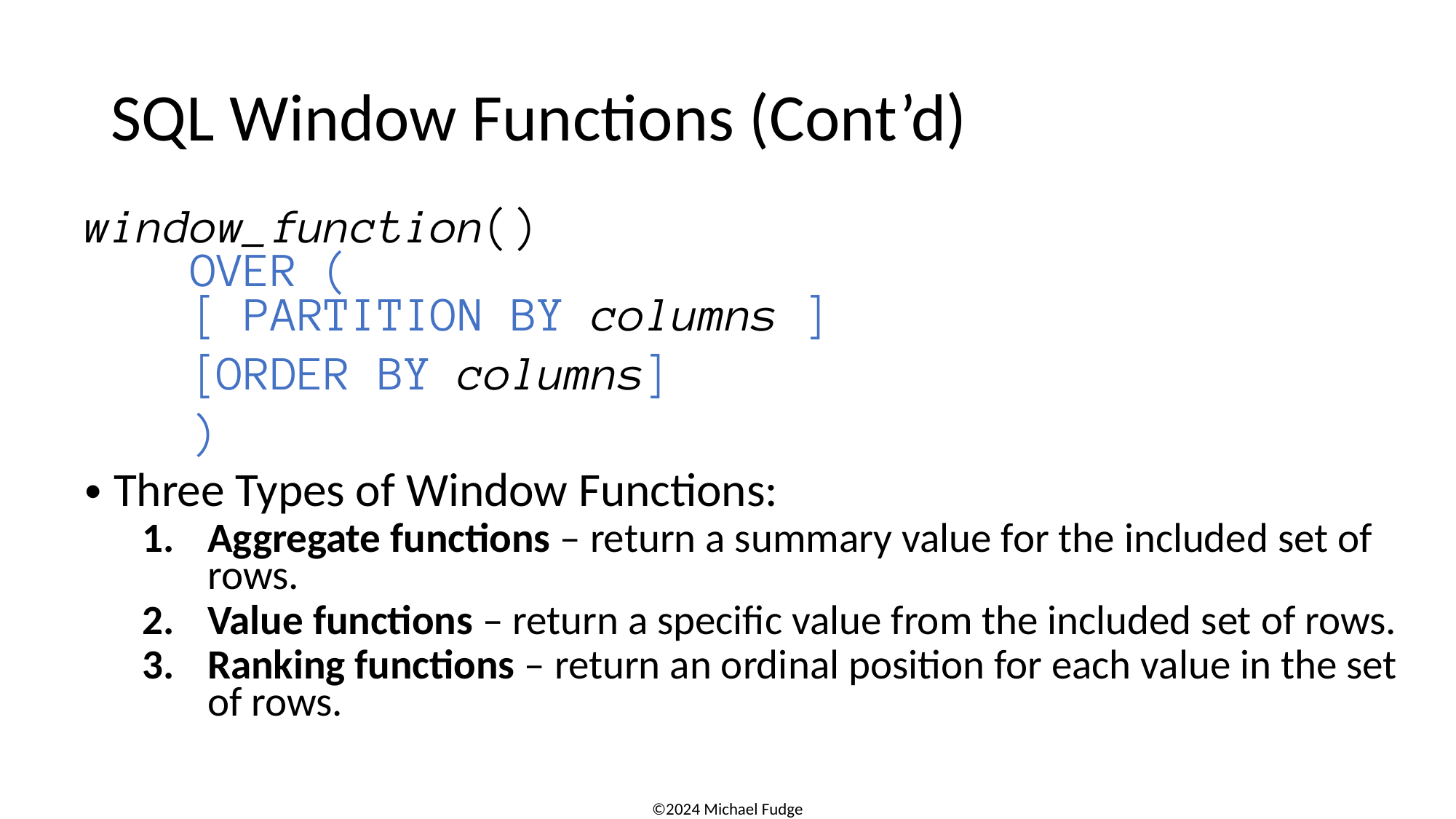

# SQL Window Functions (Cont’d)
window_function()
	OVER (
		[ PARTITION BY columns ]
		[ORDER BY columns]
	)
Three Types of Window Functions:
Aggregate functions – return a summary value for the included set of rows.
Value functions – return a specific value from the included set of rows.
Ranking functions – return an ordinal position for each value in the set of rows.